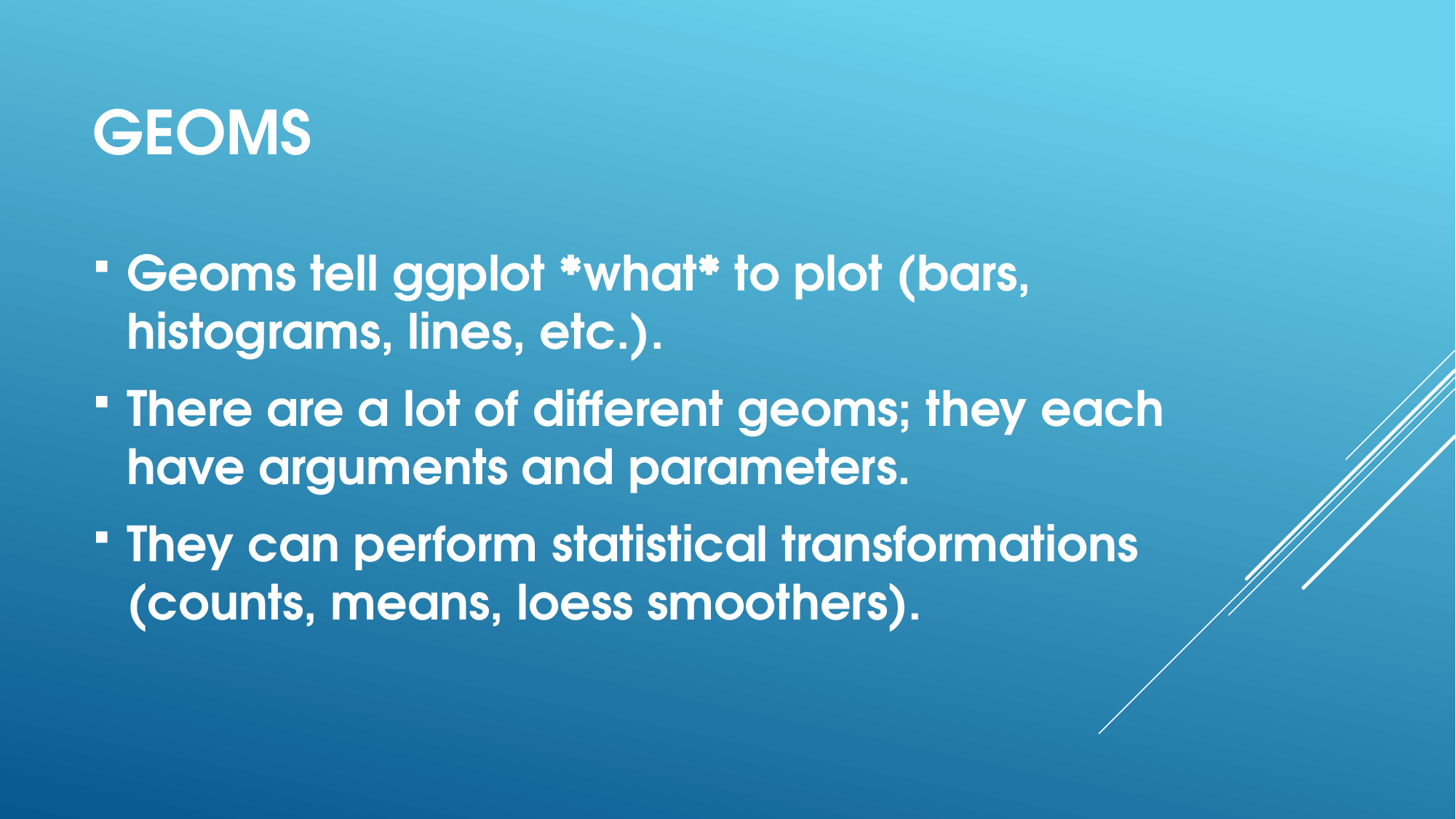

# Geoms
Geoms tell ggplot *what* to plot (bars, histograms, lines, etc.).
There are a lot of different geoms; they each have arguments and parameters.
They can perform statistical transformations (counts, means, loess smoothers).